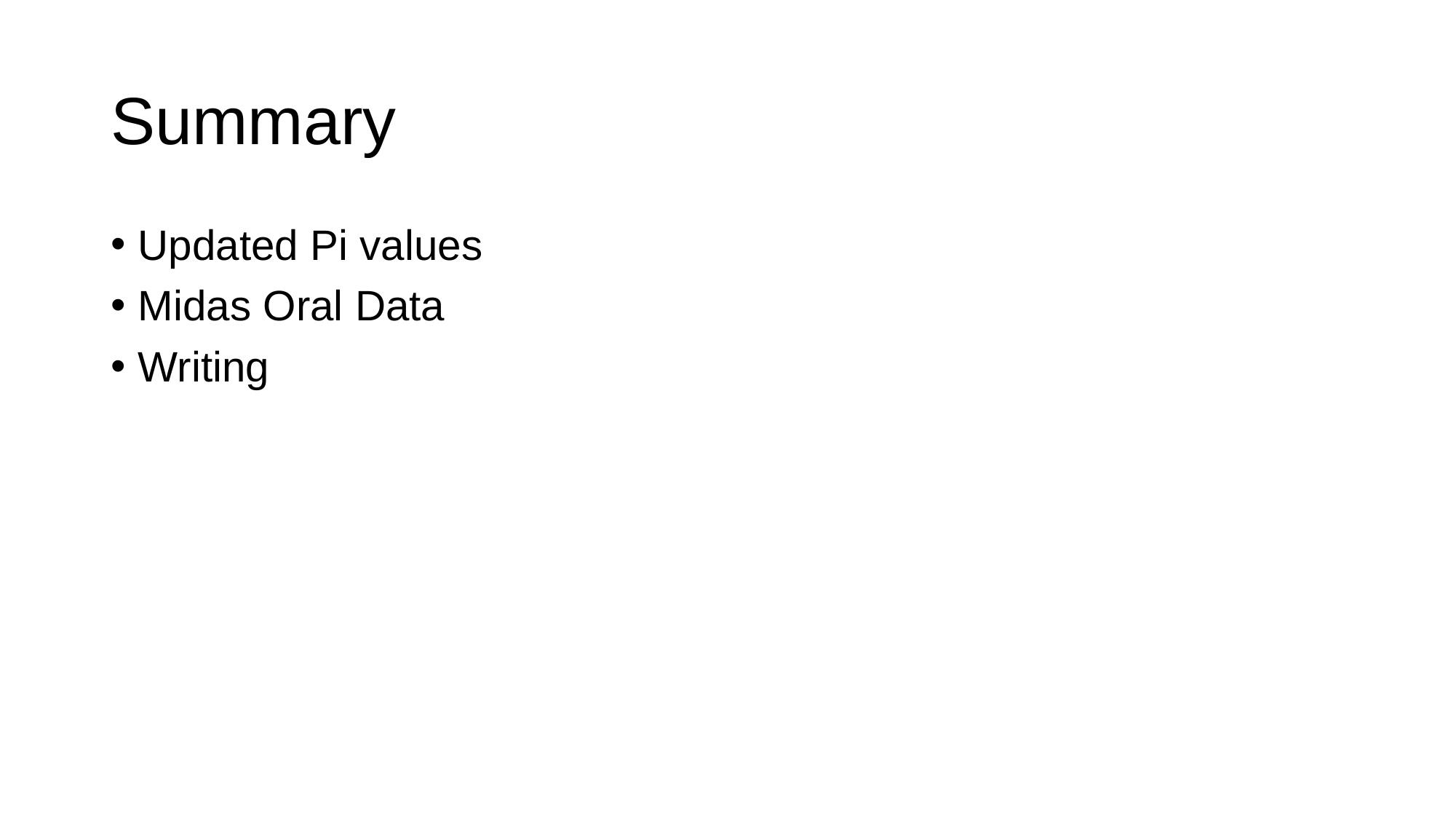

# Summary
Updated Pi values
Midas Oral Data
Writing